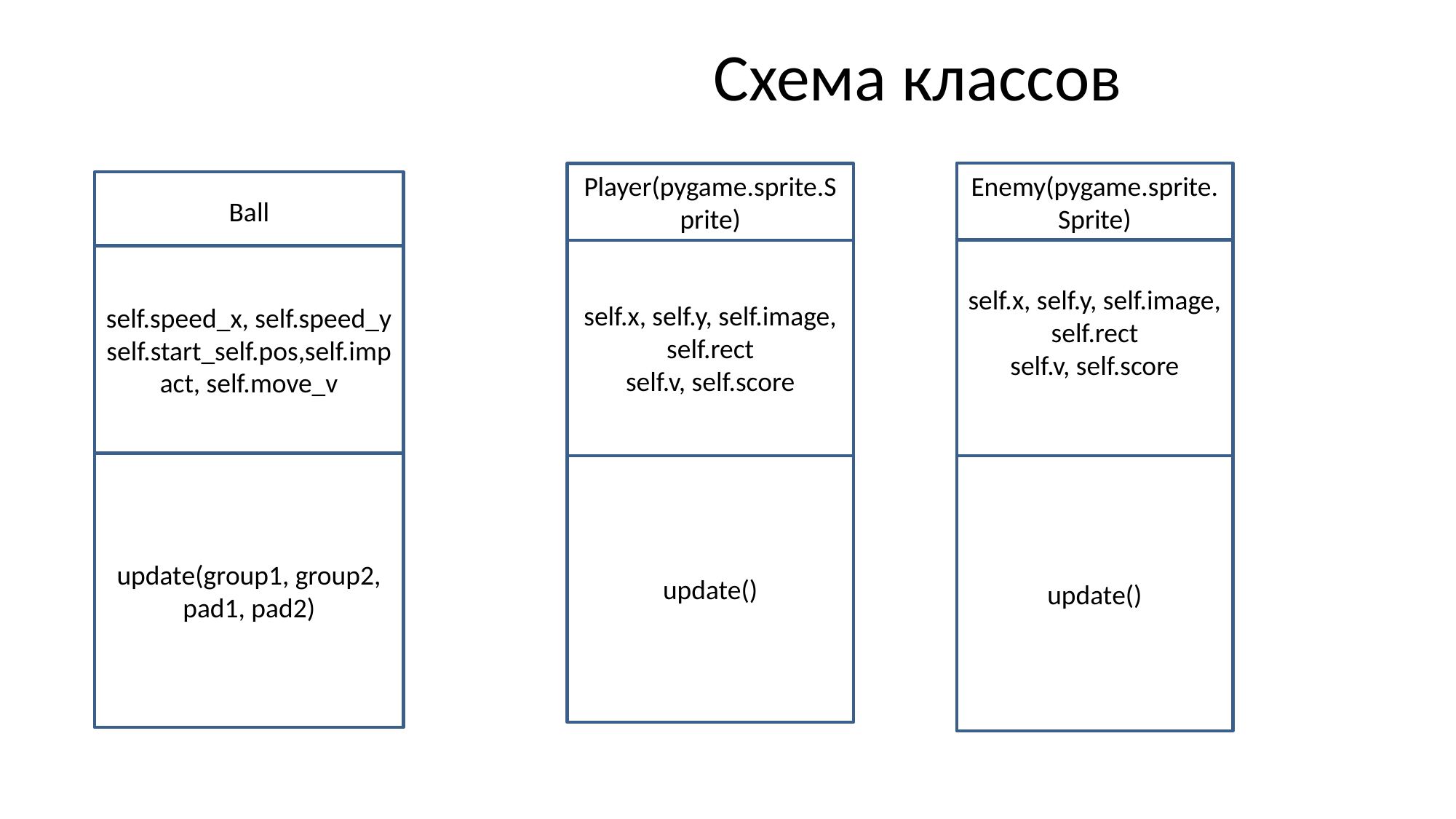

Схема классов
Player(pygame.sprite.Sprite)
Enemy(pygame.sprite.Sprite)
Ball
self.x, self.y, self.image, self.rect
self.v, self.score

self.x, self.y, self.image, self.rect
self.v, self.score
self.speed_x, self.speed_y
self.start_self.pos,self.impact, self.move_v
update(group1, group2, pad1, pad2)
update()
update()